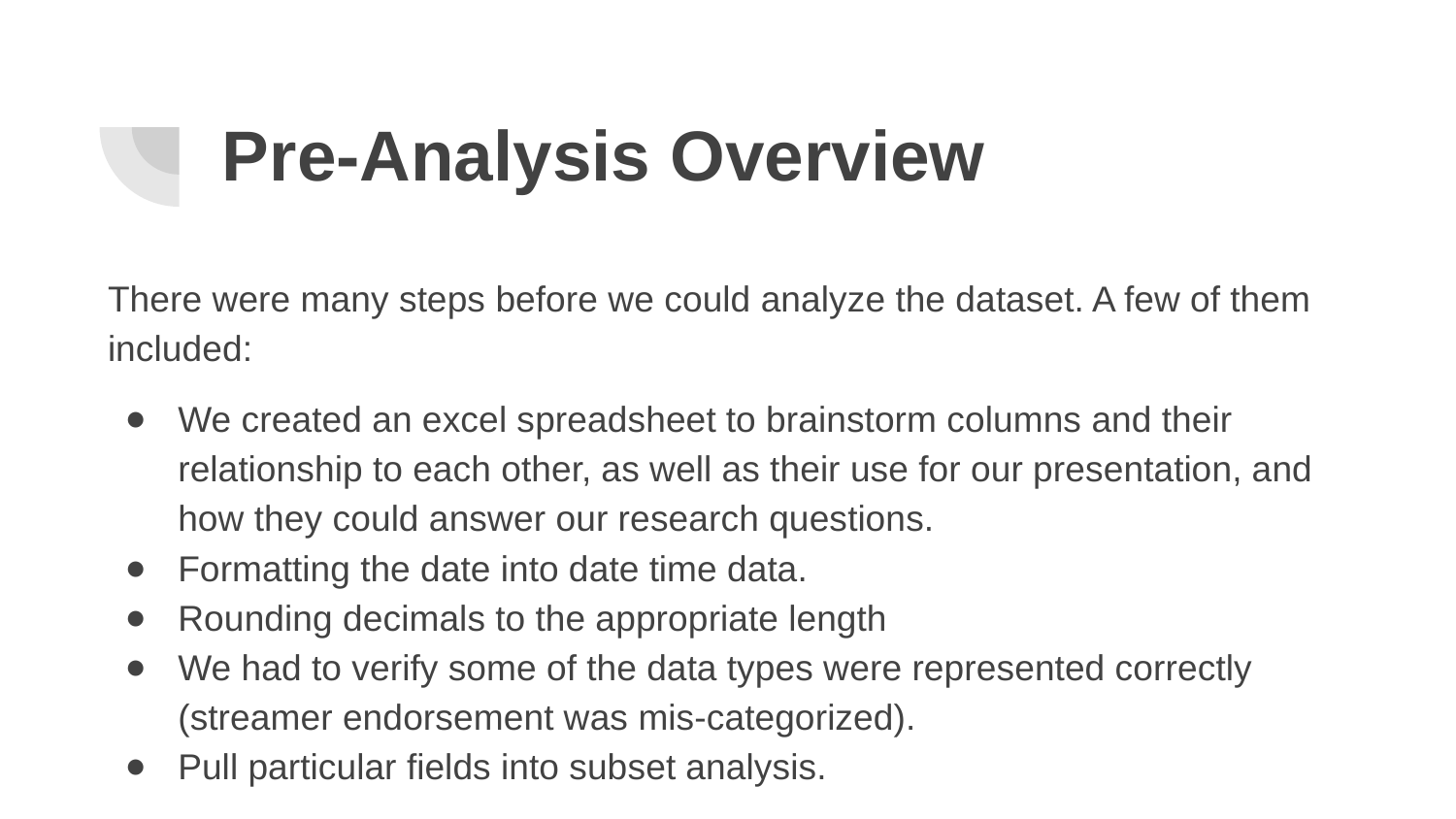

# Pre-Analysis Overview
There were many steps before we could analyze the dataset. A few of them included:
We created an excel spreadsheet to brainstorm columns and their relationship to each other, as well as their use for our presentation, and how they could answer our research questions.
Formatting the date into date time data.
Rounding decimals to the appropriate length
We had to verify some of the data types were represented correctly (streamer endorsement was mis-categorized).
Pull particular fields into subset analysis.